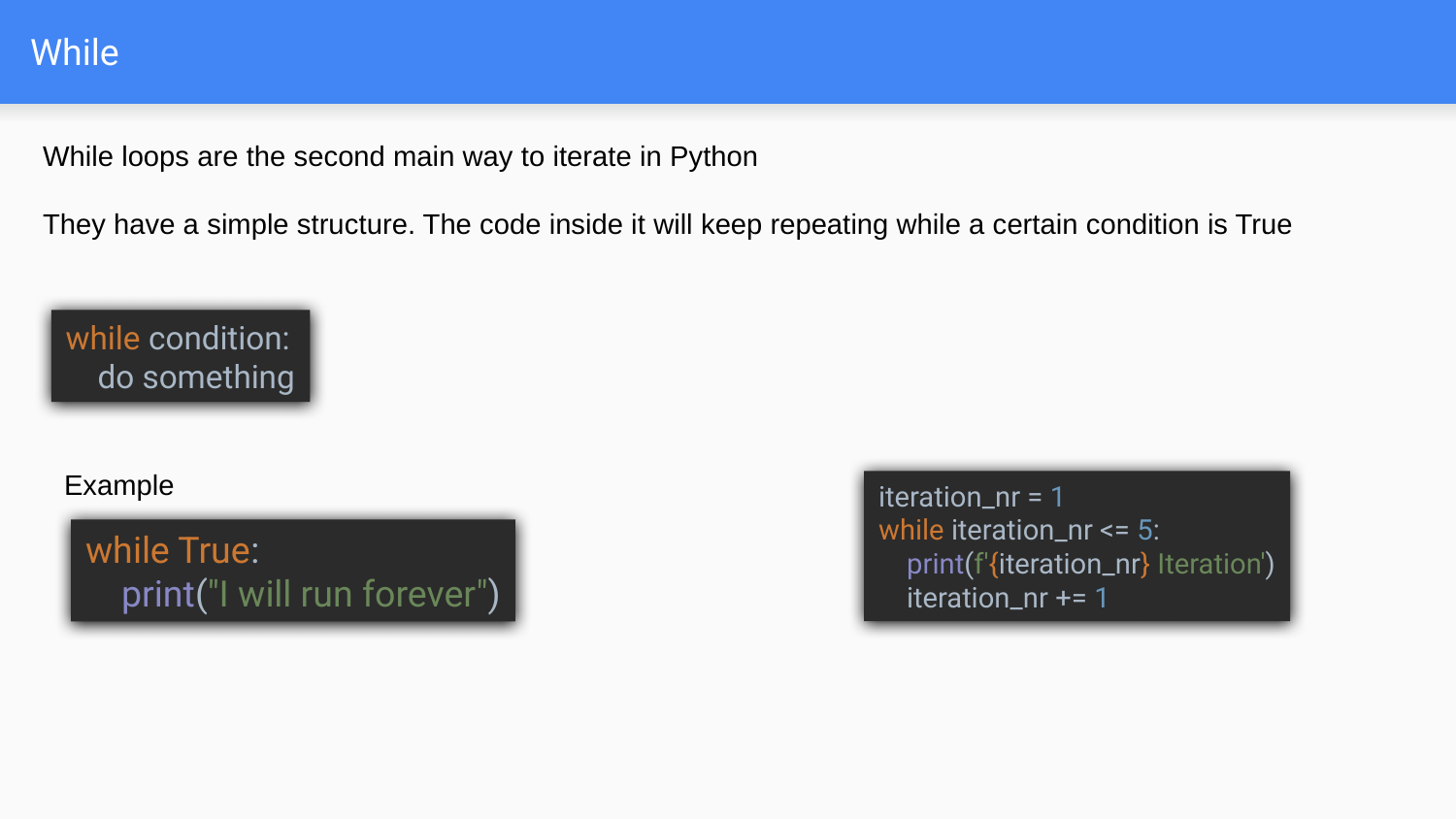

# While
While loops are the second main way to iterate in Python

They have a simple structure. The code inside it will keep repeating while a certain condition is True
while condition:
    do something
Example
iteration_nr = 1
while iteration_nr <= 5:
    print(f'{iteration_nr} Iteration')
    iteration_nr += 1
while True:
    print("I will run forever")